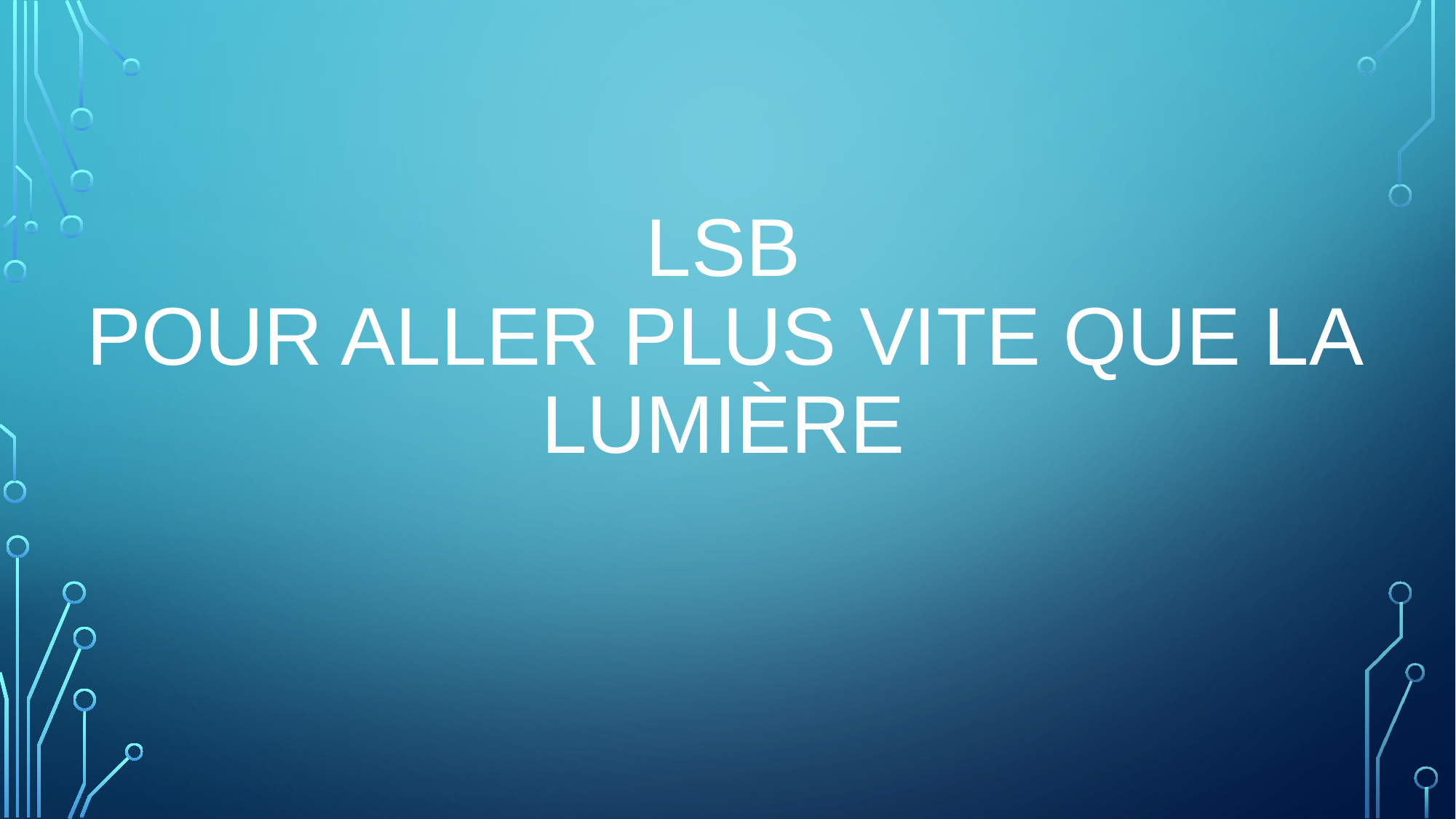

# LSB POUR ALLER PLUS VITE QUE LA LUMIÈRE